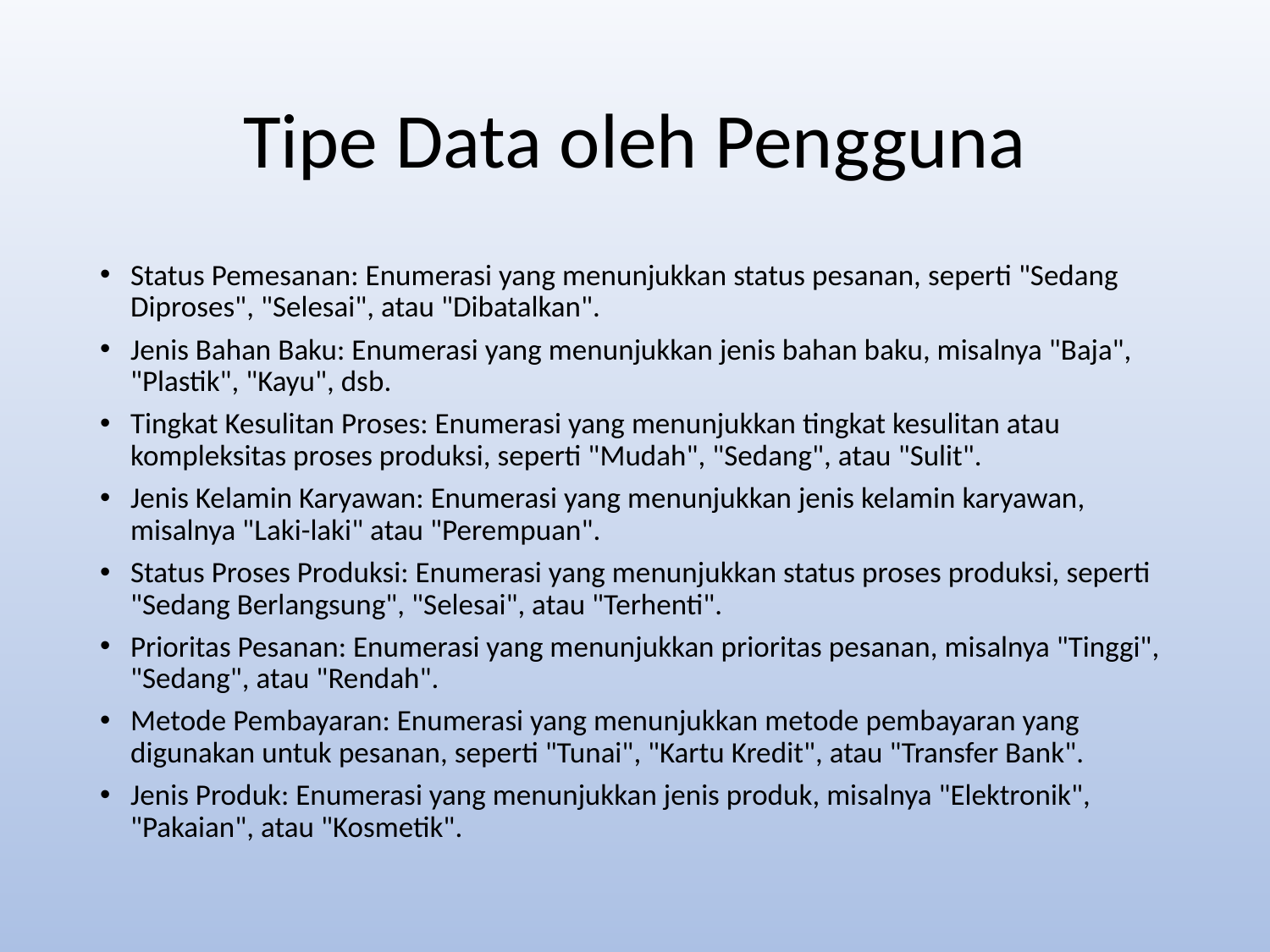

# Tipe Data oleh Pengguna
Status Pemesanan: Enumerasi yang menunjukkan status pesanan, seperti "Sedang Diproses", "Selesai", atau "Dibatalkan".
Jenis Bahan Baku: Enumerasi yang menunjukkan jenis bahan baku, misalnya "Baja", "Plastik", "Kayu", dsb.
Tingkat Kesulitan Proses: Enumerasi yang menunjukkan tingkat kesulitan atau kompleksitas proses produksi, seperti "Mudah", "Sedang", atau "Sulit".
Jenis Kelamin Karyawan: Enumerasi yang menunjukkan jenis kelamin karyawan, misalnya "Laki-laki" atau "Perempuan".
Status Proses Produksi: Enumerasi yang menunjukkan status proses produksi, seperti "Sedang Berlangsung", "Selesai", atau "Terhenti".
Prioritas Pesanan: Enumerasi yang menunjukkan prioritas pesanan, misalnya "Tinggi", "Sedang", atau "Rendah".
Metode Pembayaran: Enumerasi yang menunjukkan metode pembayaran yang digunakan untuk pesanan, seperti "Tunai", "Kartu Kredit", atau "Transfer Bank".
Jenis Produk: Enumerasi yang menunjukkan jenis produk, misalnya "Elektronik", "Pakaian", atau "Kosmetik".